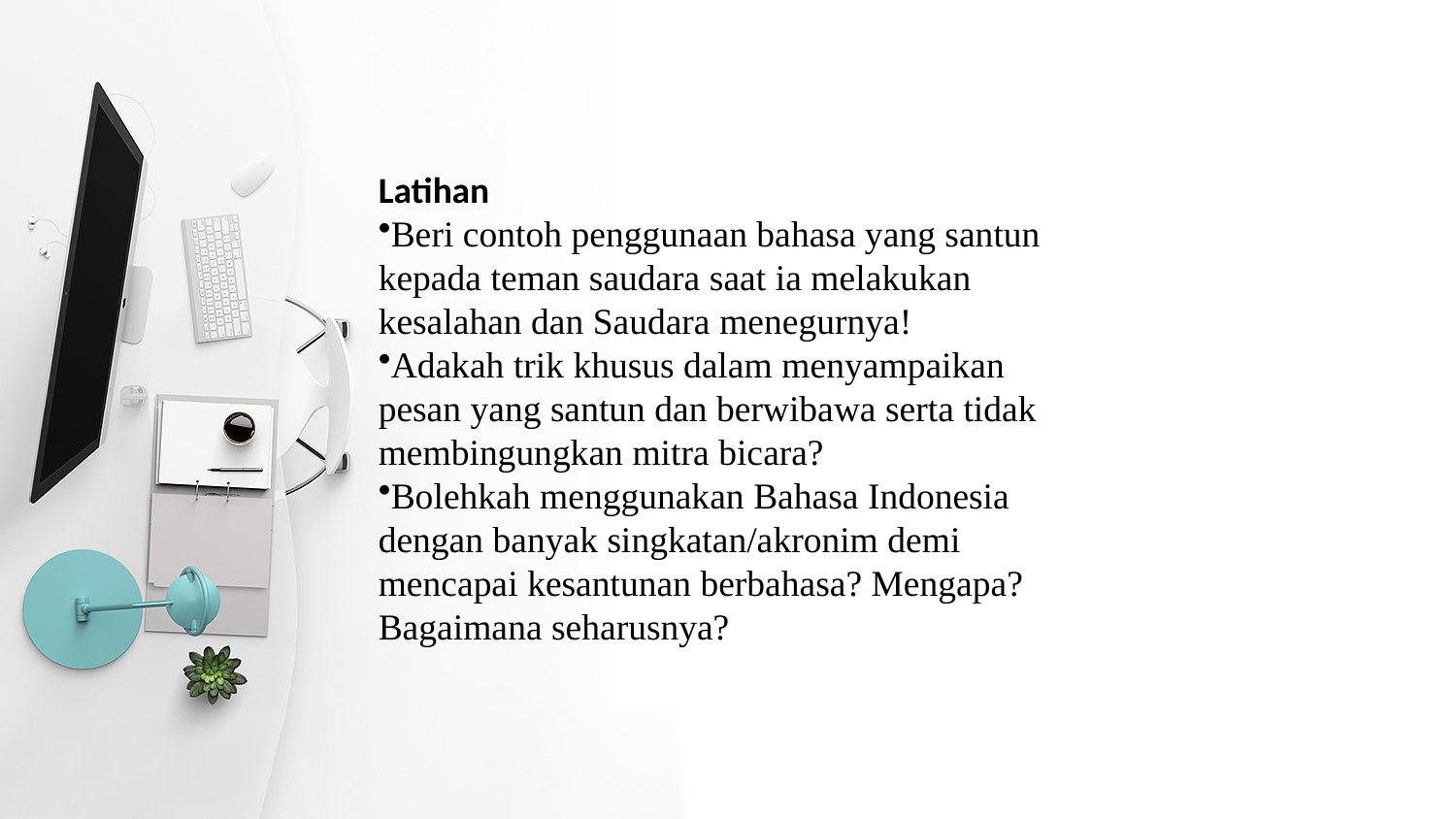

Latihan
Beri contoh penggunaan bahasa yang santun kepada teman saudara saat ia melakukan kesalahan dan Saudara menegurnya!
Adakah trik khusus dalam menyampaikan pesan yang santun dan berwibawa serta tidak membingungkan mitra bicara?
Bolehkah menggunakan Bahasa Indonesia dengan banyak singkatan/akronim demi mencapai kesantunan berbahasa? Mengapa? Bagaimana seharusnya?